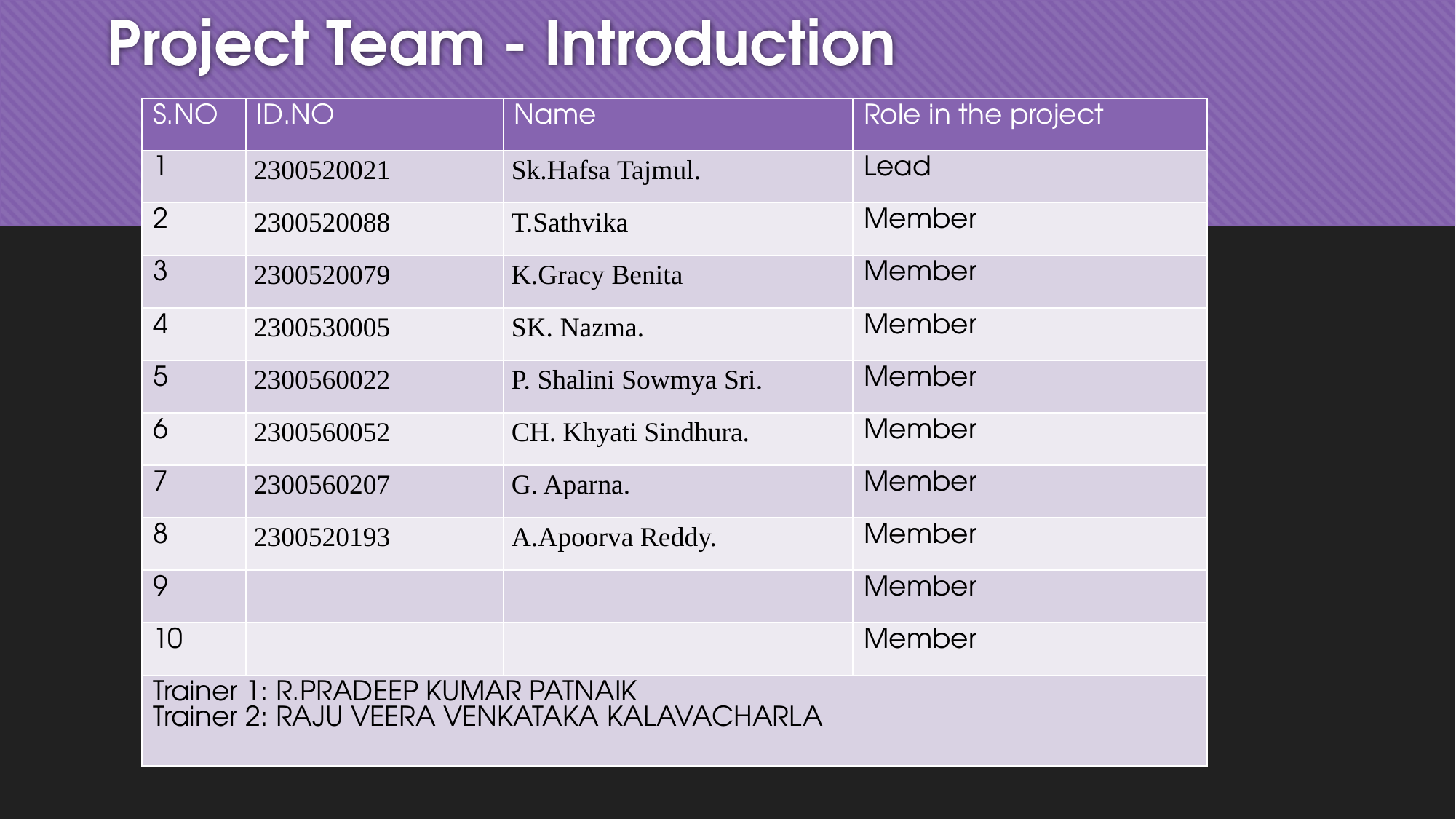

# Project Team - Introduction
| S.NO | ID.NO | Name | Role in the project |
| --- | --- | --- | --- |
| 1 | 2300520021 | Sk.Hafsa Tajmul. | Lead |
| 2 | 2300520088 | T.Sathvika | Member |
| 3 | 2300520079 | K.Gracy Benita | Member |
| 4 | 2300530005 | SK. Nazma. | Member |
| 5 | 2300560022 | P. Shalini Sowmya Sri. | Member |
| 6 | 2300560052 | CH. Khyati Sindhura. | Member |
| 7 | 2300560207 | G. Aparna. | Member |
| 8 | 2300520193 | A.Apoorva Reddy. | Member |
| 9 |  |  | Member |
| 10 |  |  | Member |
| Trainer 1: R.PRADEEP KUMAR PATNAIK Trainer 2: RAJU VEERA VENKATAKA KALAVACHARLA |  |  |  |